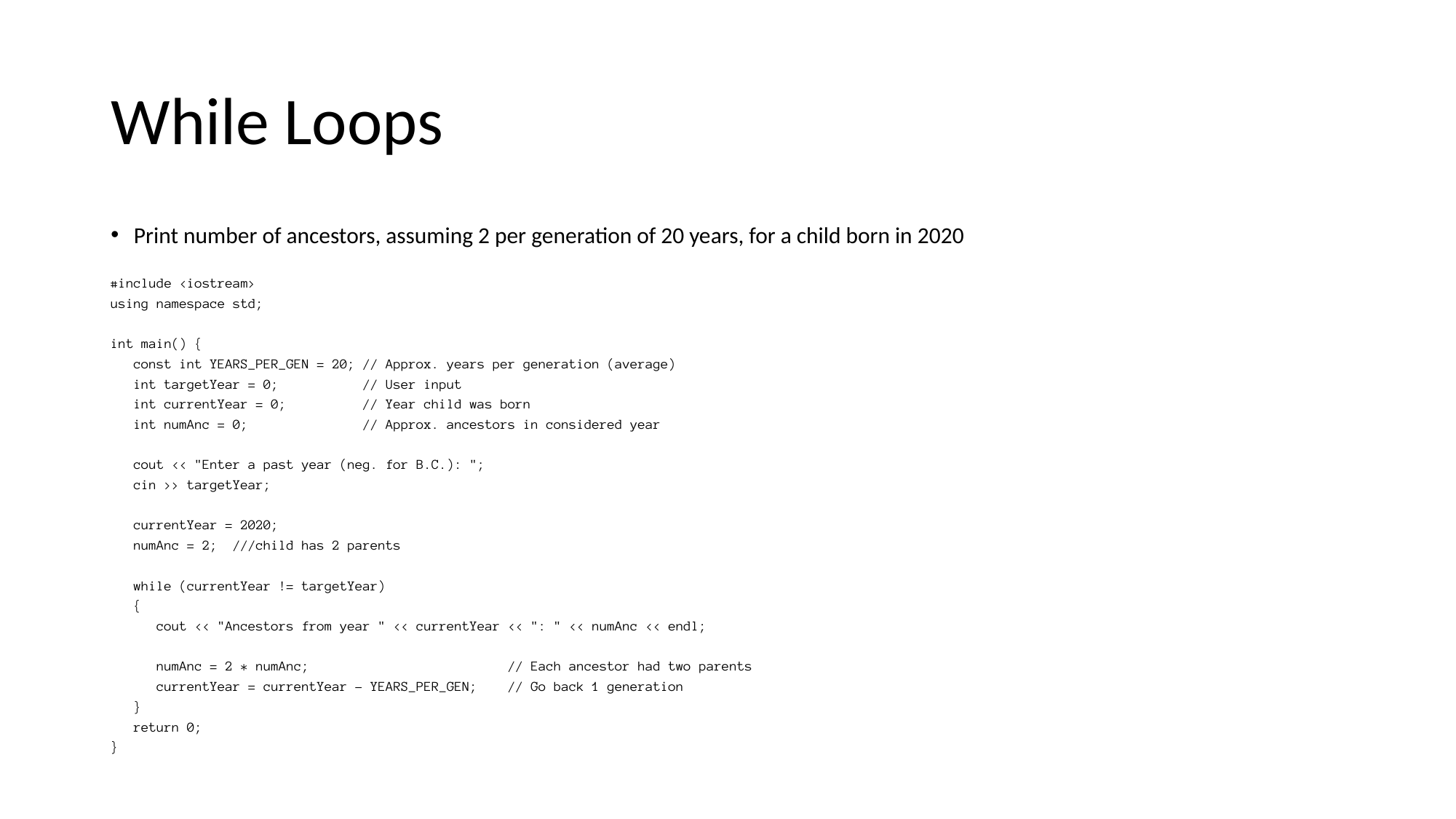

# While Loops
Print number of ancestors, assuming 2 per generation of 20 years, for a child born in 2020

#include <iostream>
using namespace std;

int main() {
   const int YEARS_PER_GEN = 20; // Approx. years per generation (average)
   int targetYear = 0;           // User input
   int currentYear = 0;	         // Year child was born
   int numAnc = 0;               // Approx. ancestors in considered year

   cout << "Enter a past year (neg. for B.C.): ";
   cin >> targetYear;

   currentYear = 2020;
   numAnc = 2;  ///child has 2 parents

   while (currentYear != targetYear)
   {
      cout << "Ancestors from year " << currentYear << ": " << numAnc << endl;

      numAnc = 2 * numAnc;                          // Each ancestor had two parents
      currentYear = currentYear - YEARS_PER_GEN;    // Go back 1 generation
   }
   return 0;
}